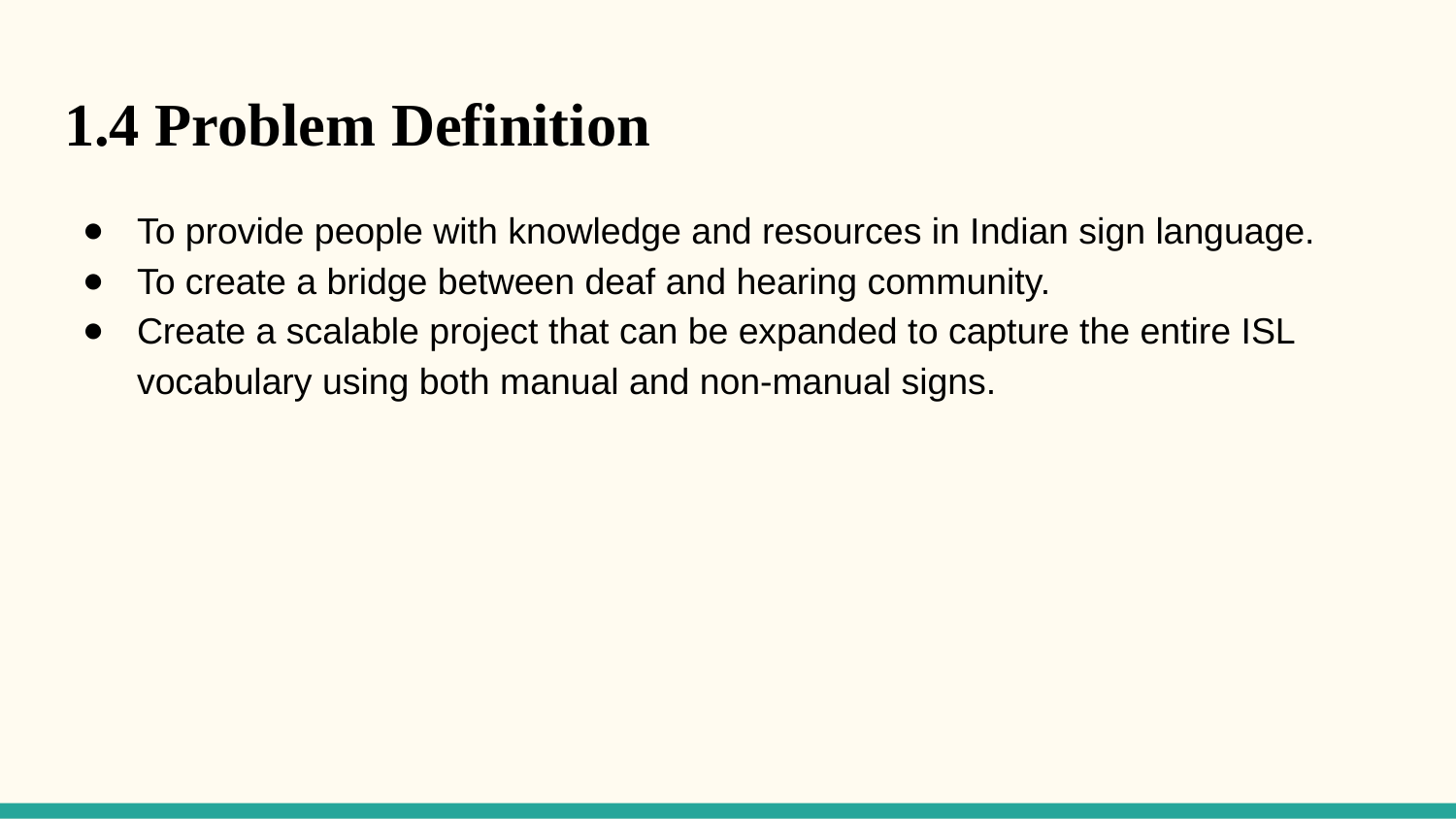

# 1.4 Problem Definition
To provide people with knowledge and resources in Indian sign language.
To create a bridge between deaf and hearing community.
Create a scalable project that can be expanded to capture the entire ISL vocabulary using both manual and non-manual signs.